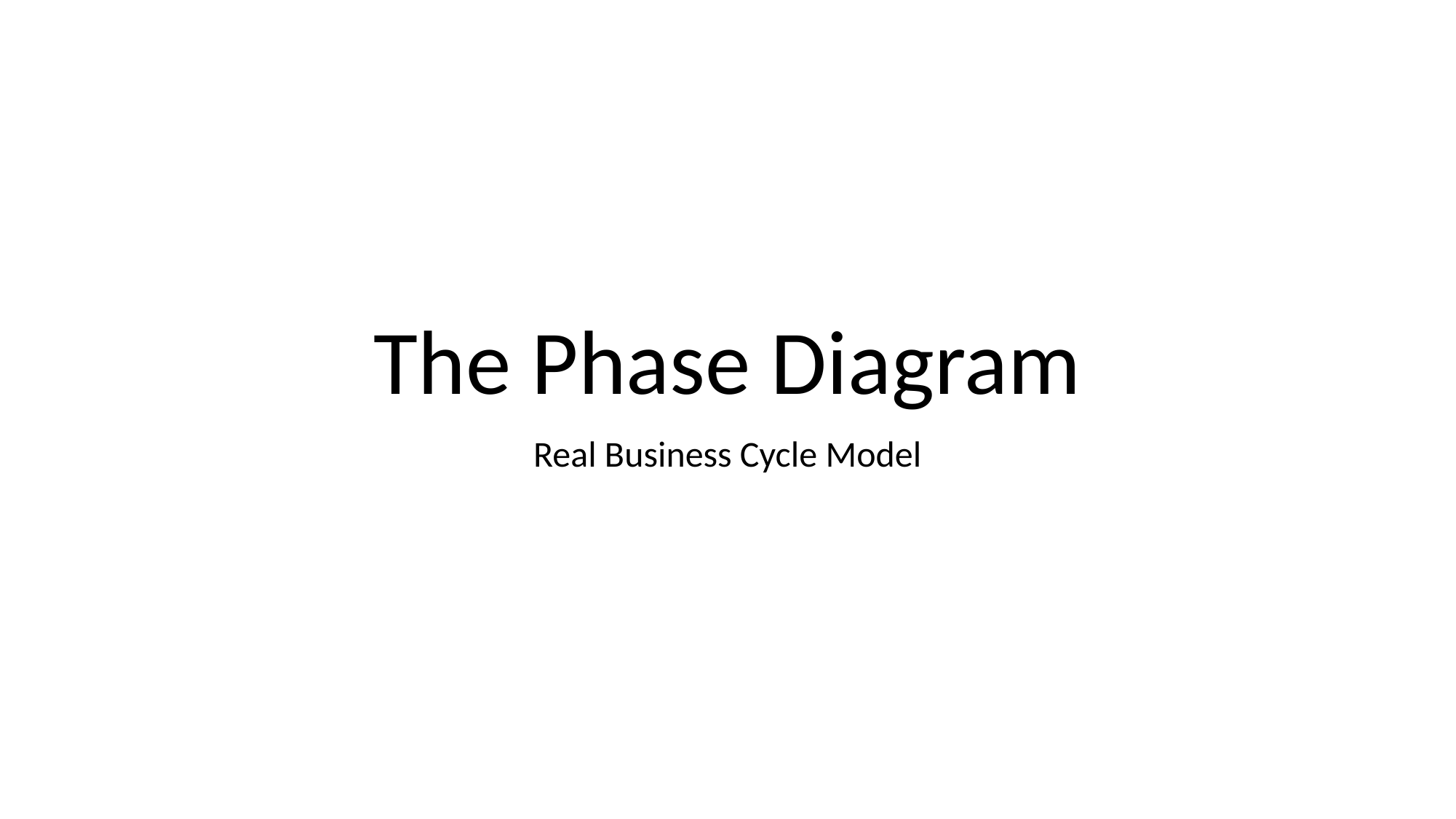

# The Phase Diagram
Real Business Cycle Model